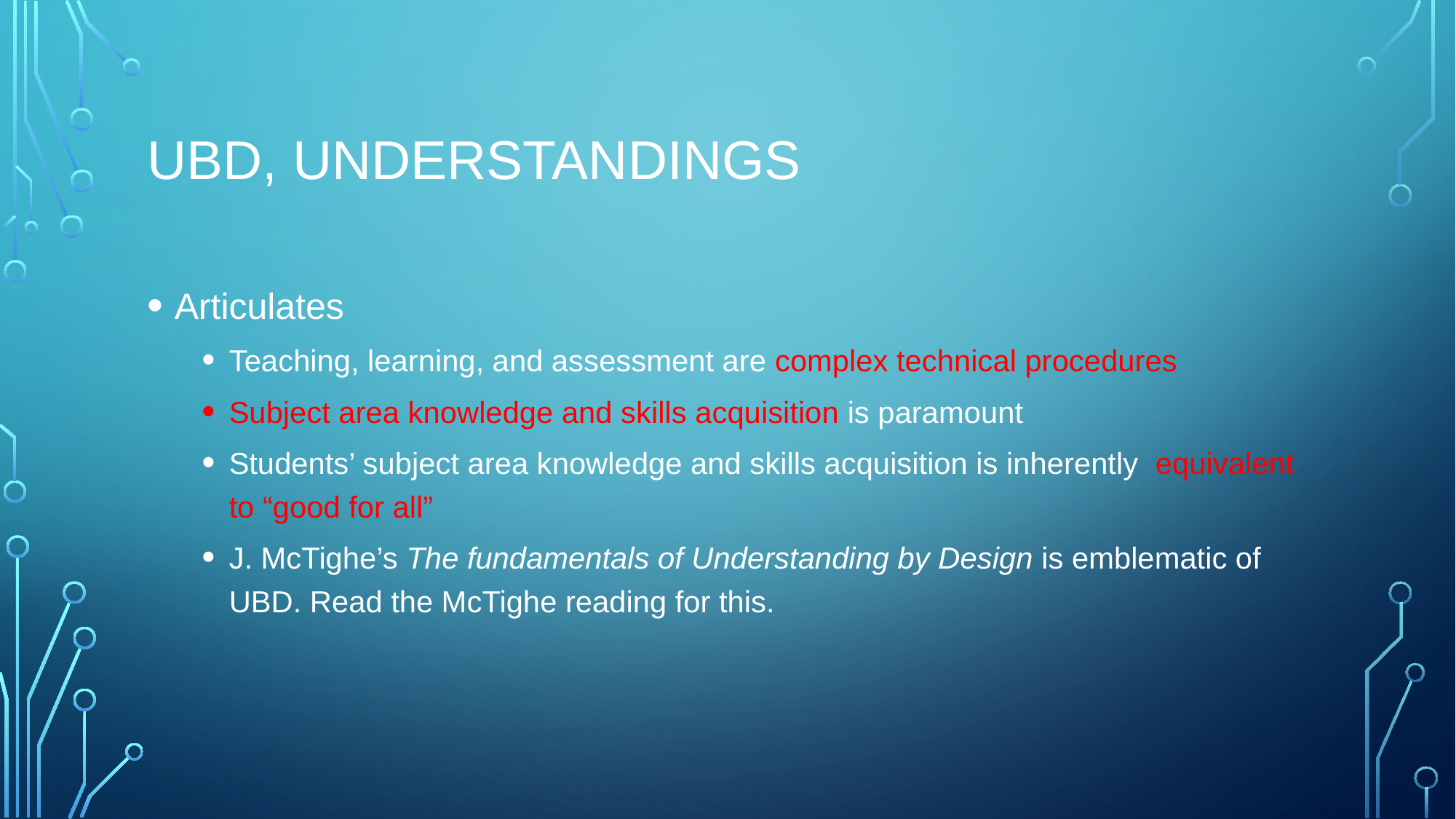

# Ubd, understandings
Articulates
Teaching, learning, and assessment are complex technical procedures
Subject area knowledge and skills acquisition is paramount
Students’ subject area knowledge and skills acquisition is inherently  equivalent to “good for all”
J. McTighe’s The fundamentals of Understanding by Design is emblematic of UBD. Read the McTighe reading for this.